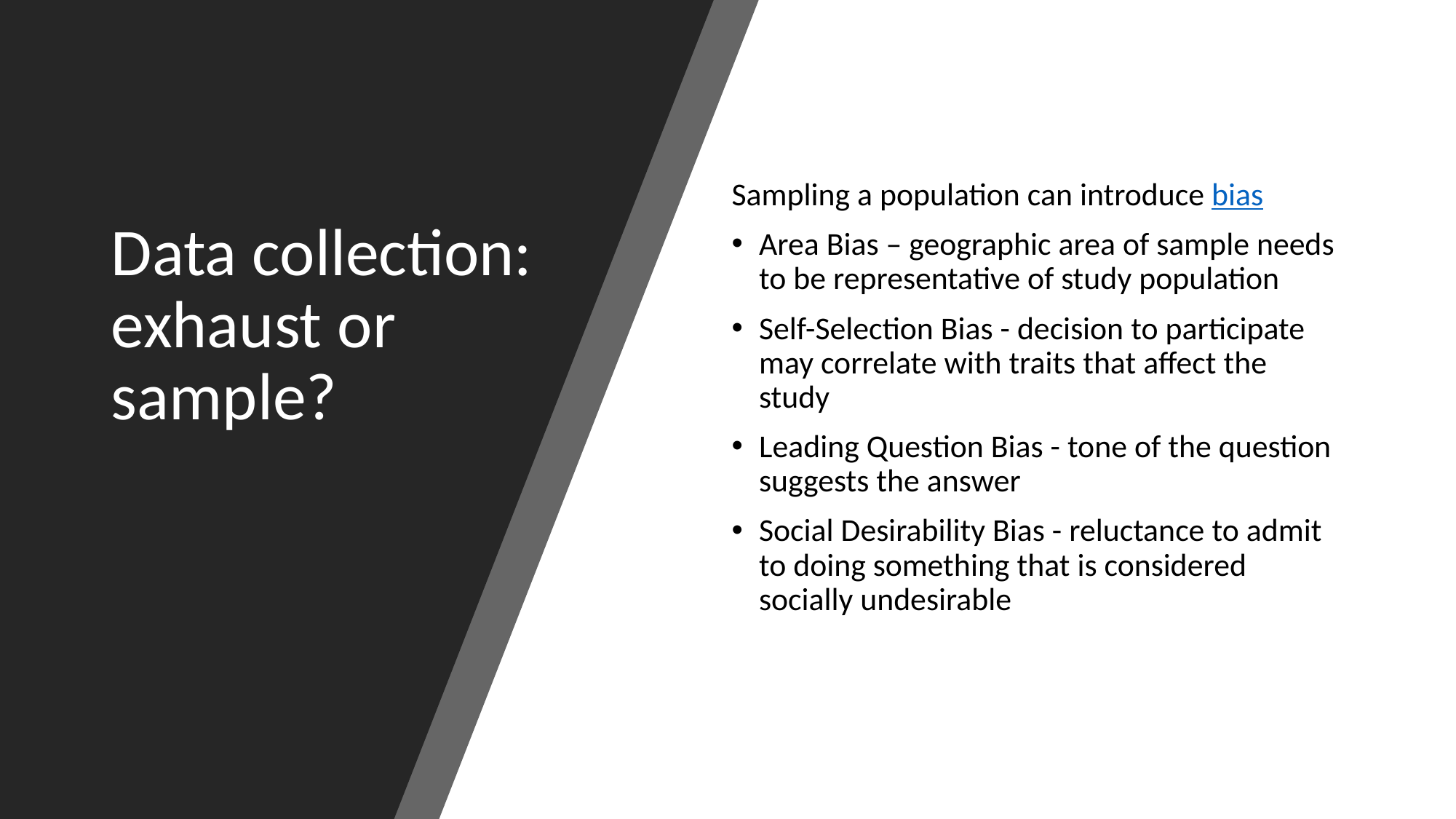

# Data collection: exhaust or sample?
Sampling a population can introduce bias
Area Bias – geographic area of sample needs to be representative of study population
Self-Selection Bias - decision to participate may correlate with traits that affect the study
Leading Question Bias - tone of the question suggests the answer
Social Desirability Bias - reluctance to admit to doing something that is considered socially undesirable